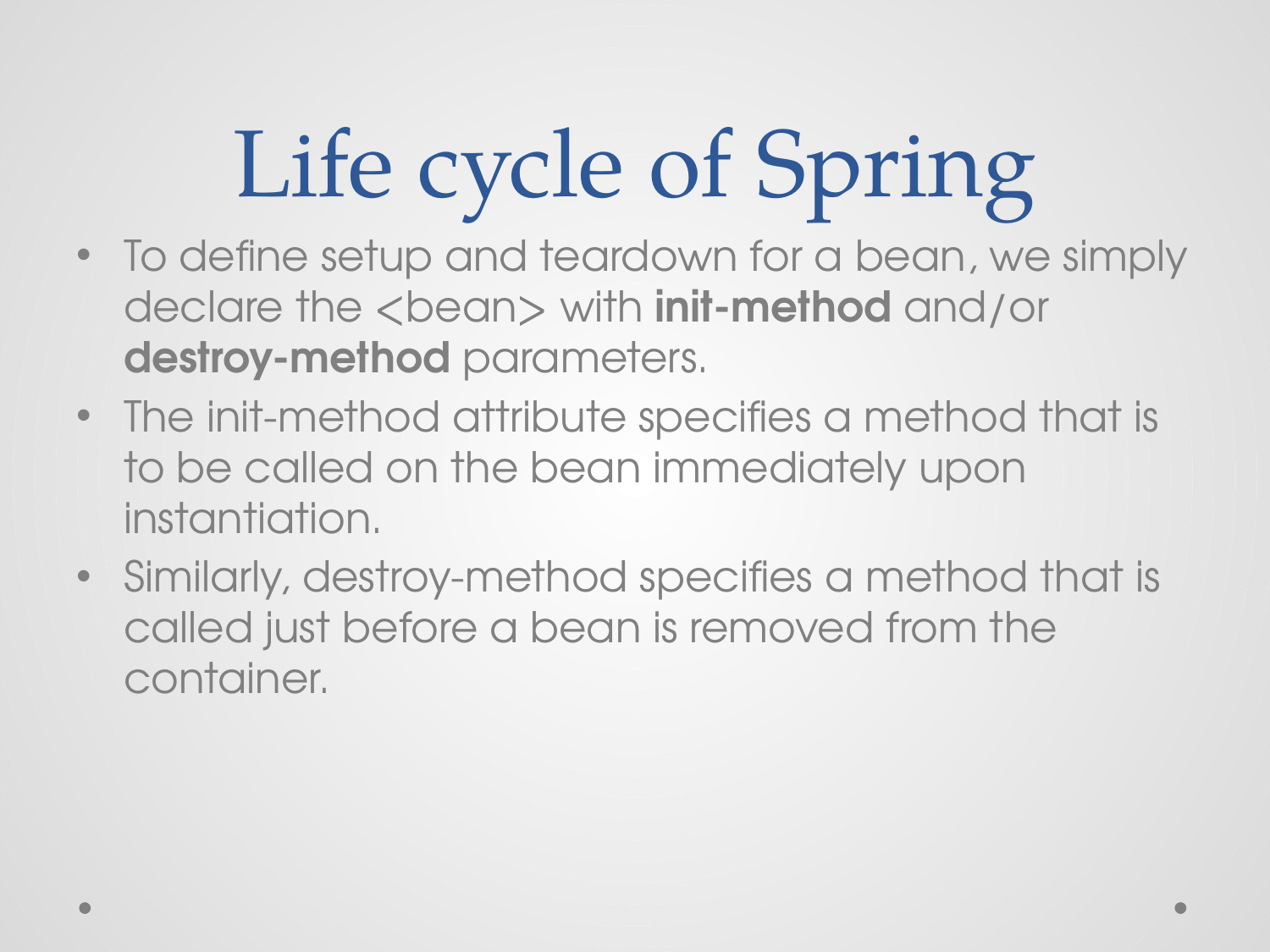

# Life cycle of Spring
To define setup and teardown for a bean, we simply declare the <bean> with init-method and/or destroy-method parameters.
The init-method attribute specifies a method that is to be called on the bean immediately upon instantiation.
Similarly, destroy-method specifies a method that is called just before a bean is removed from the container.